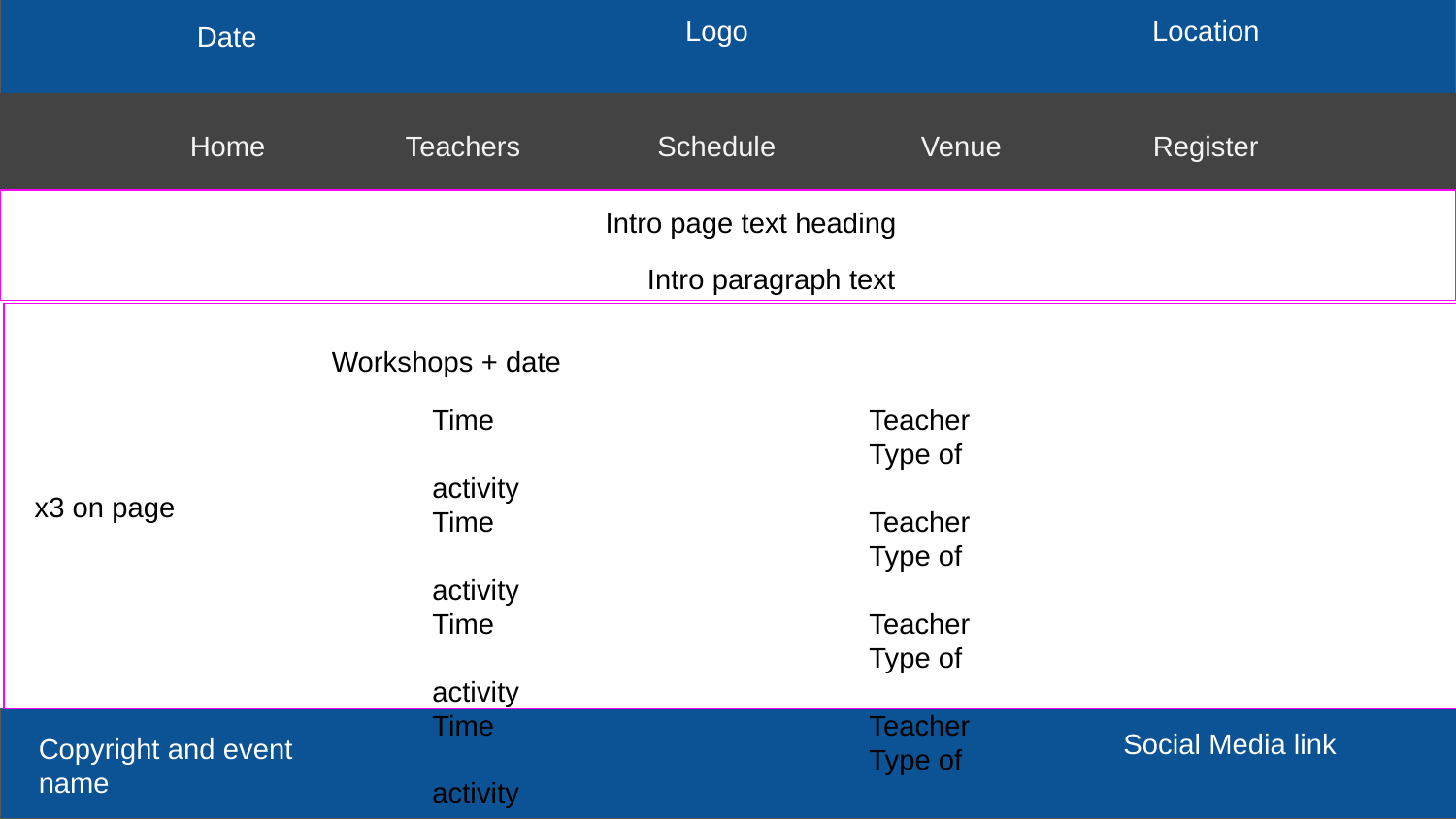

Logo

Location

Date

Register
Teachers
Schedule
Venue
Home

Intro page text heading

Intro paragraph text

  x3 on page
Workshops + date
Time 			Teacher
			Type of activity
Time 			Teacher
			Type of activity
Time 			Teacher
			Type of activity
Time 			Teacher
			Type of activity

Social Media link
Copyright and event name